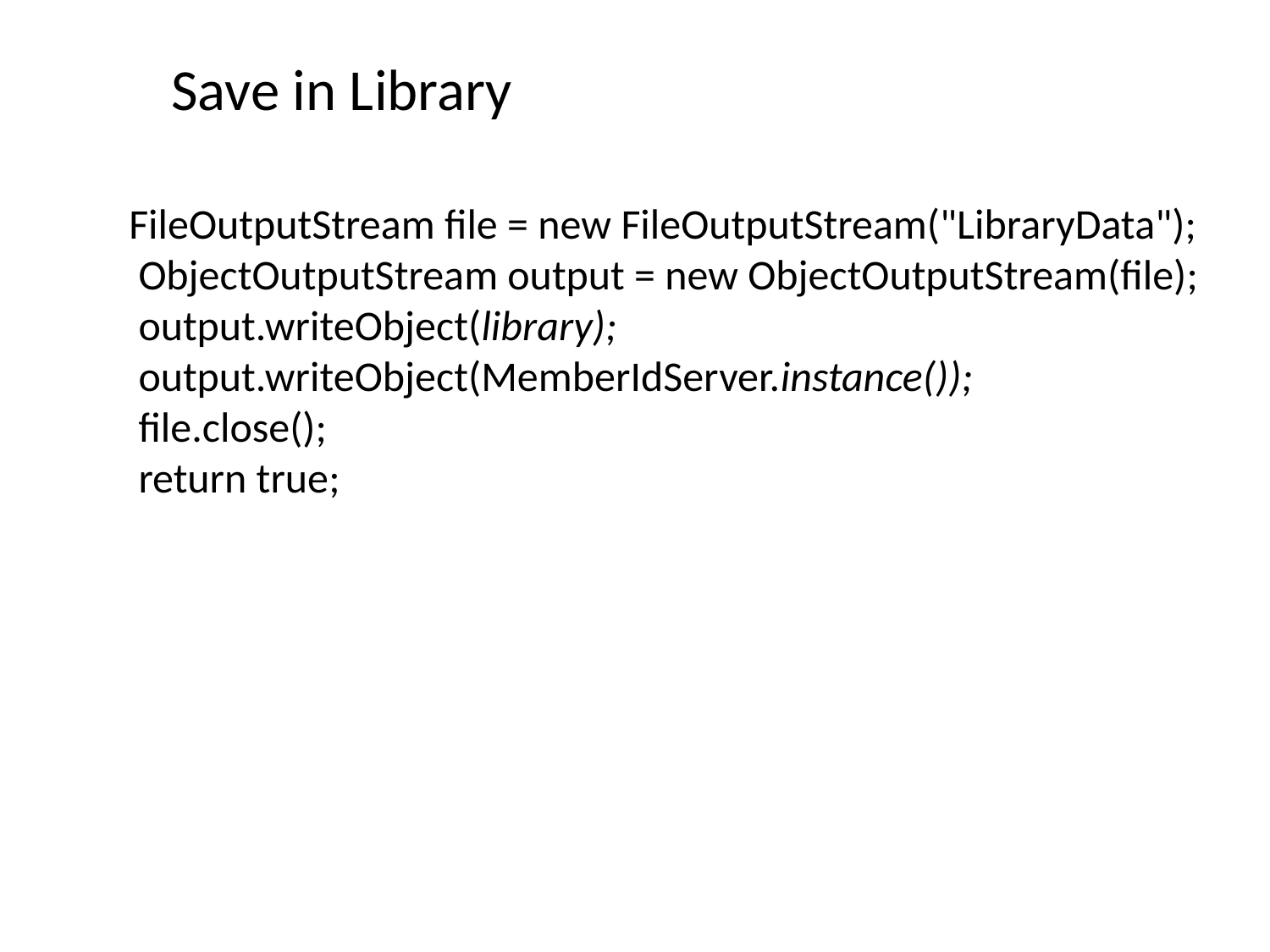

# Save in Library

FileOutputStream file = new FileOutputStream("LibraryData");
 ObjectOutputStream output = new ObjectOutputStream(file);
 output.writeObject(library);
 output.writeObject(MemberIdServer.instance());
 file.close();
 return true;